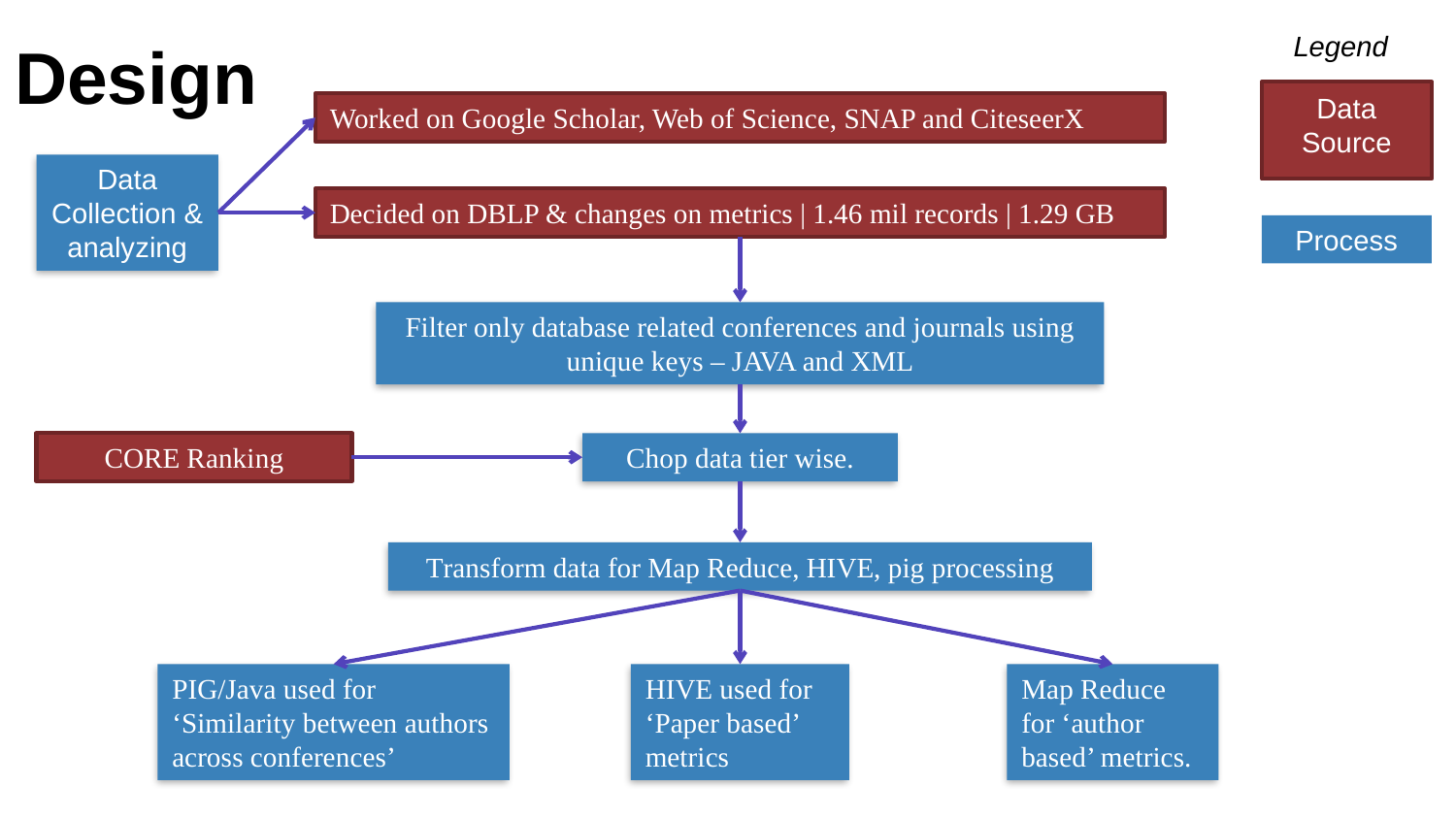

# Design
Legend

Data Source
Worked on Google Scholar, Web of Science, SNAP and CiteseerX
Data Collection & analyzing
Decided on DBLP & changes on metrics | 1.46 mil records | 1.29 GB
Process
Filter only database related conferences and journals using unique keys – JAVA and XML
CORE Ranking
Chop data tier wise.
Transform data for Map Reduce, HIVE, pig processing
PIG/Java used for ‘Similarity between authors across conferences’
HIVE used for ‘Paper based’ metrics
Map Reduce for ‘author based’ metrics.